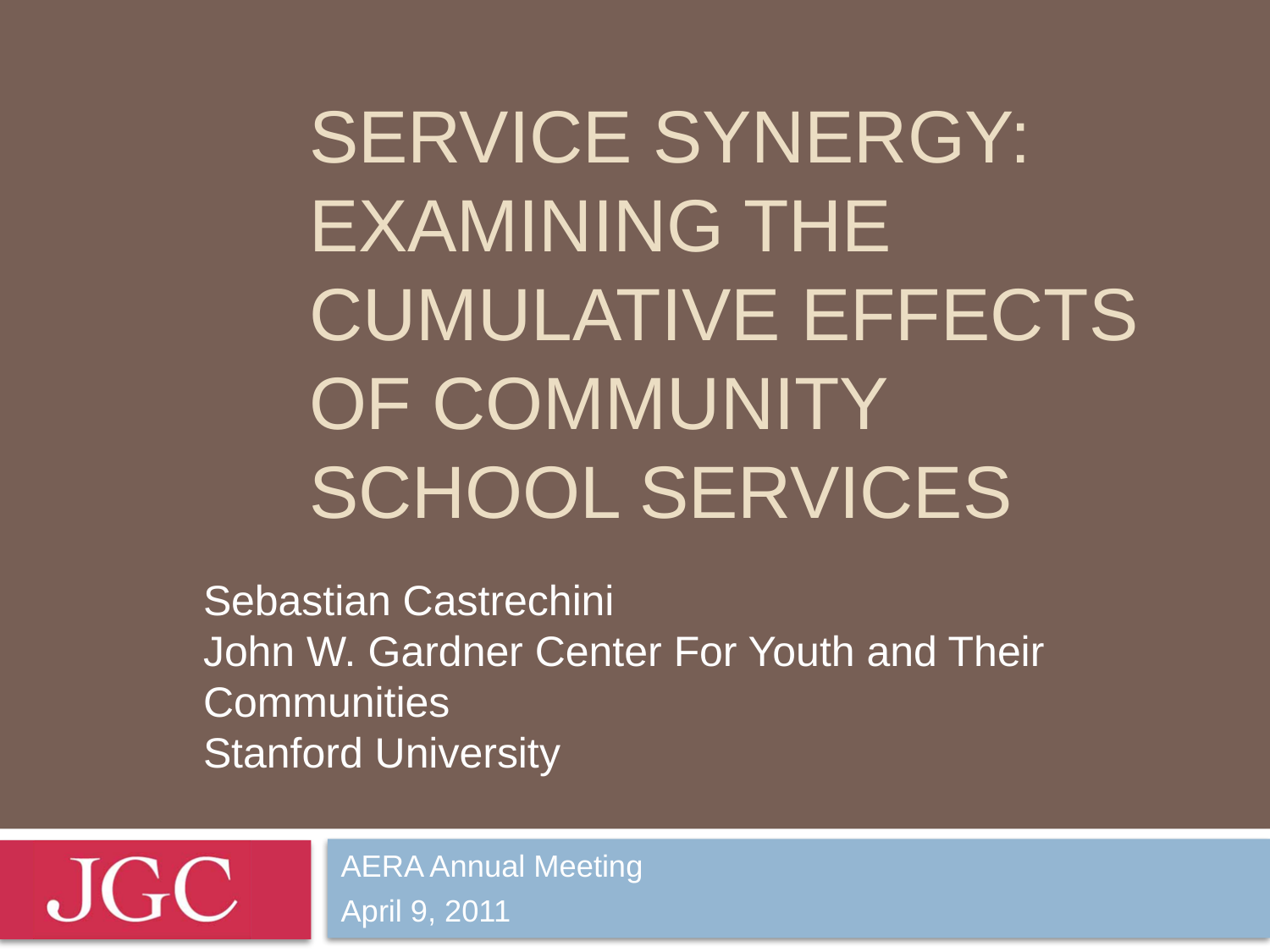

# Service synergy: Examining the Cumulative Effects of Community School Services
Sebastian Castrechini
John W. Gardner Center For Youth and Their Communities
Stanford University
AERA Annual Meeting
April 9, 2011